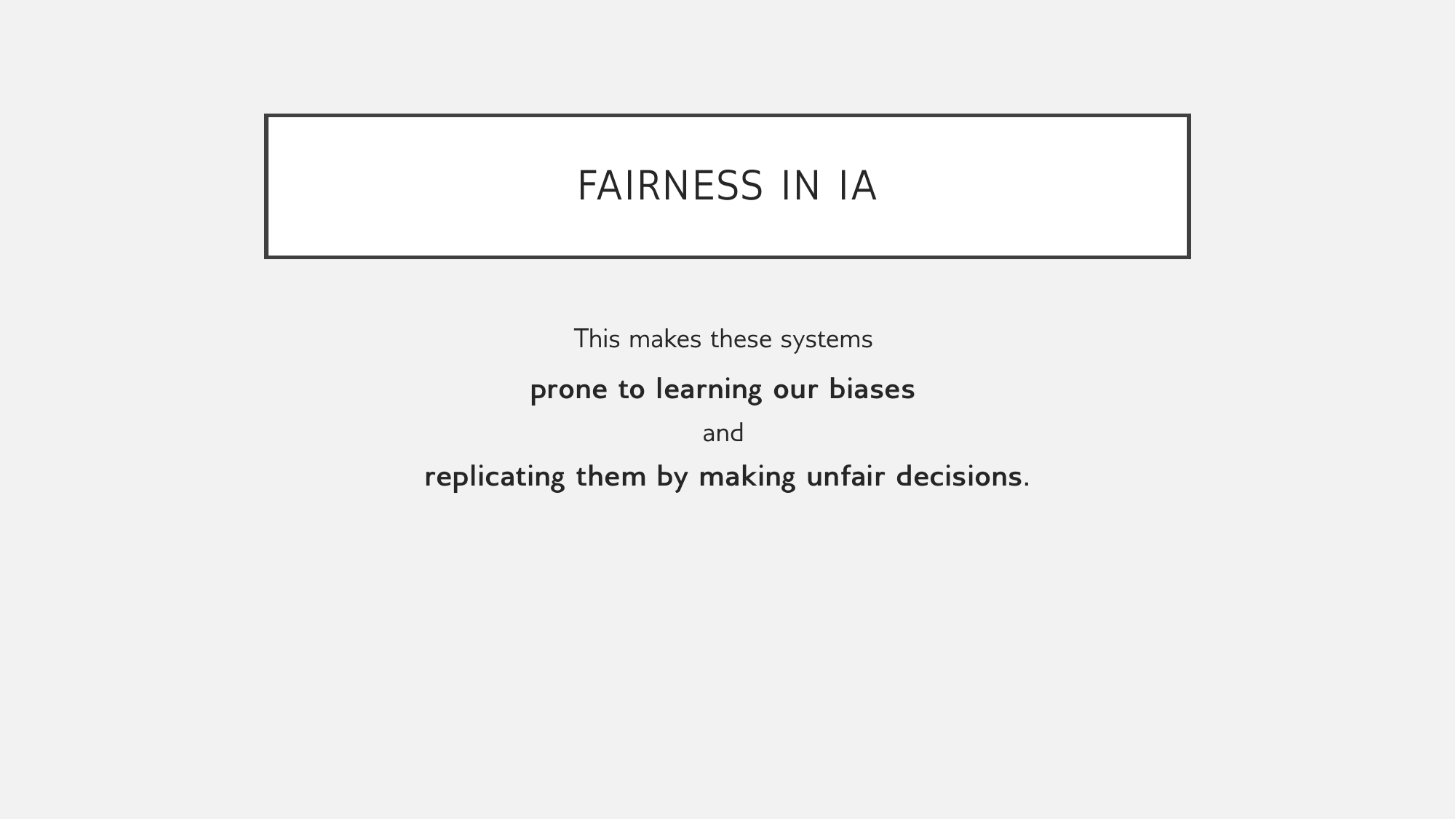

# Fairness in ia
This makes these systems
prone to learning our biases
and
replicating them by making unfair decisions.